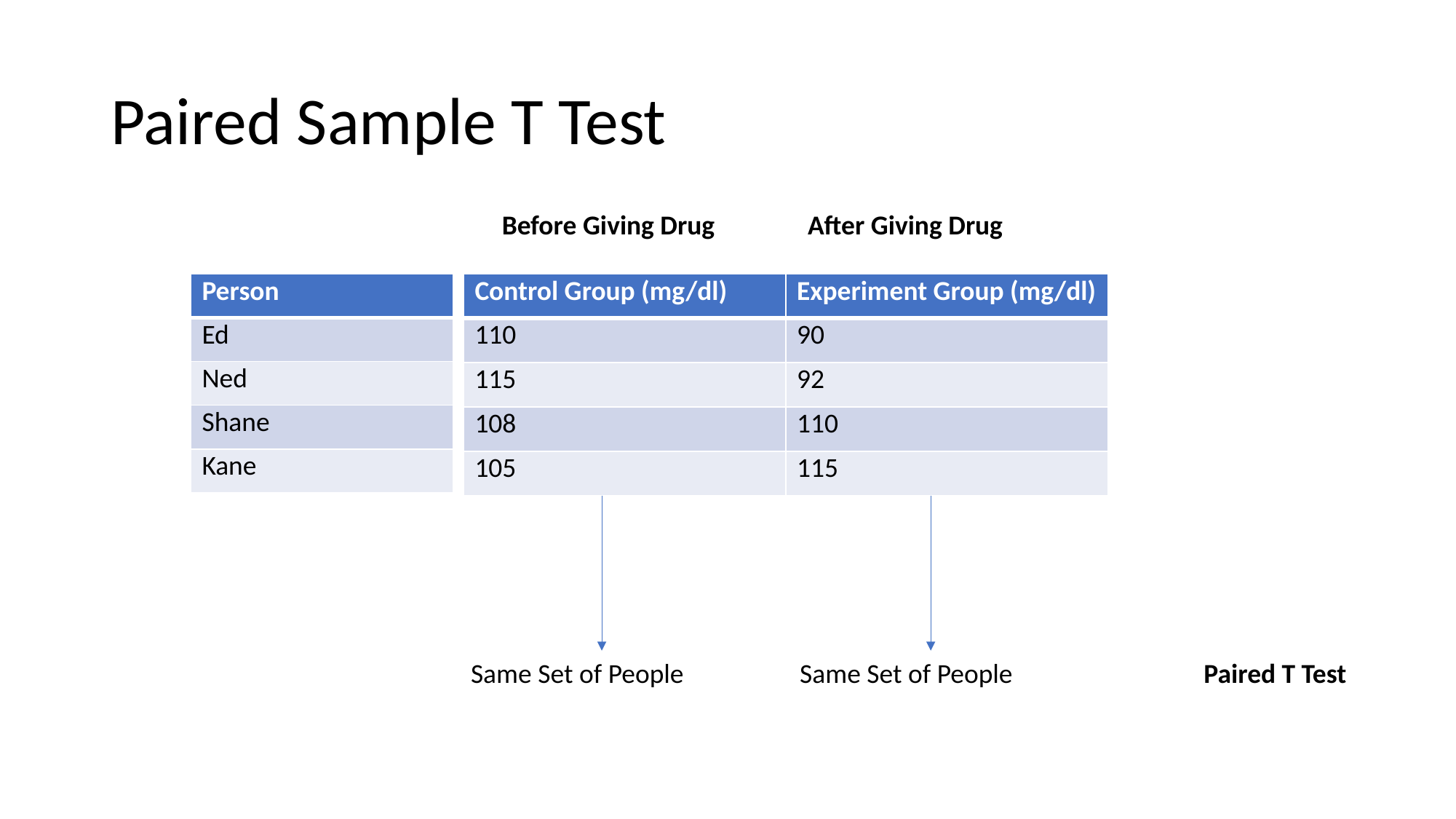

# Paired Sample T Test
Before Giving Drug
After Giving Drug
| Person |
| --- |
| Ed |
| Ned |
| Shane |
| Kane |
| Control Group (mg/dl) | Experiment Group (mg/dl) |
| --- | --- |
| 110 | 90 |
| 115 | 92 |
| 108 | 110 |
| 105 | 115 |
Same Set of People
Same Set of People
Paired T Test